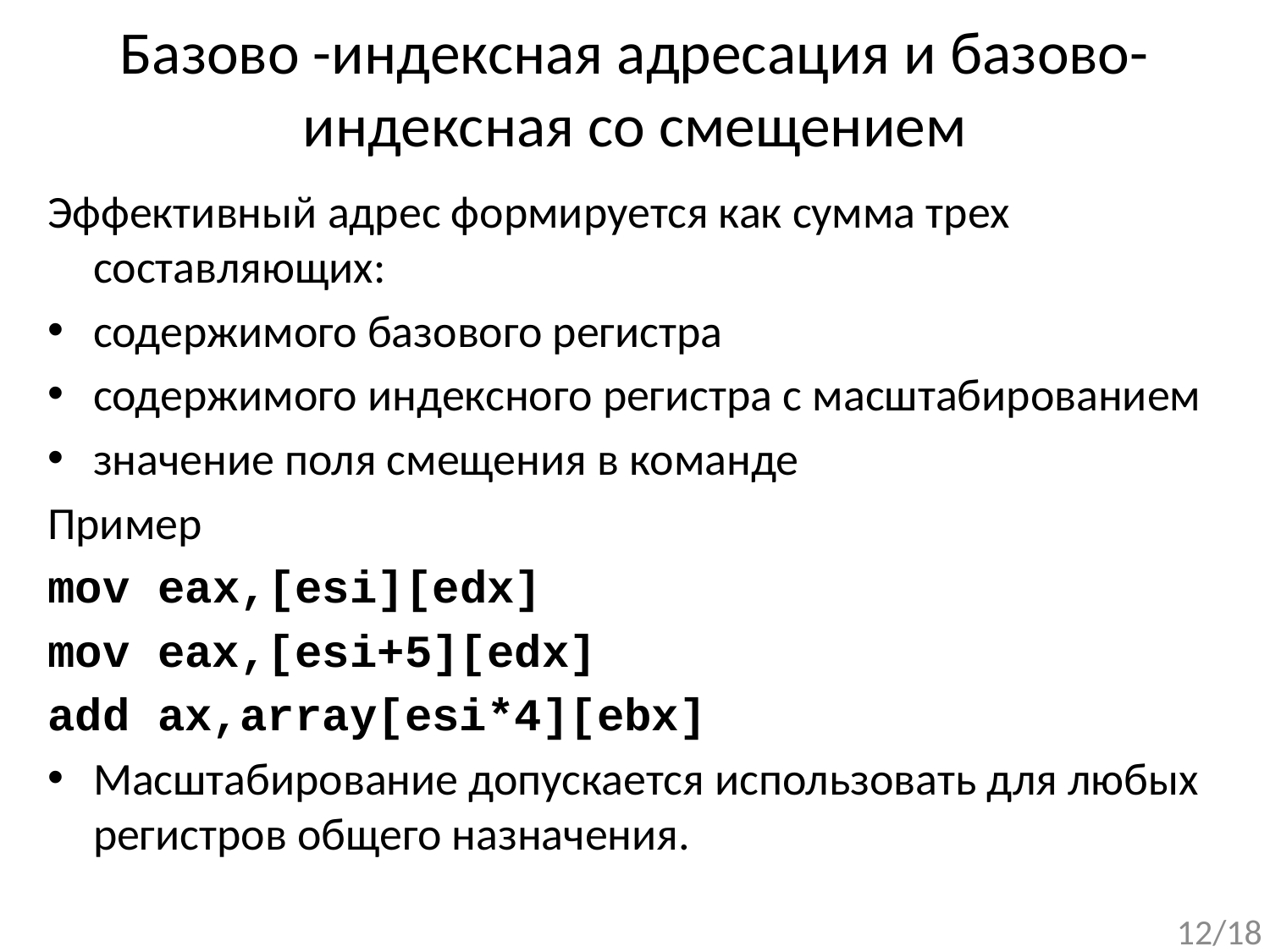

# Базово -индексная адресация и базово-индексная со смещением
Эффективный адрес формируется как сумма трех составляющих:
cодержимого базового регистра
cодержимого индексного регистра с масштабированием
значение поля смещения в команде
Пример
mov eax,[esi][edx]
mov eax,[esi+5][edx]
add ax,array[esi*4][ebx]
Масштабирование допускается использовать для любых регистров общего назначения.
12/18